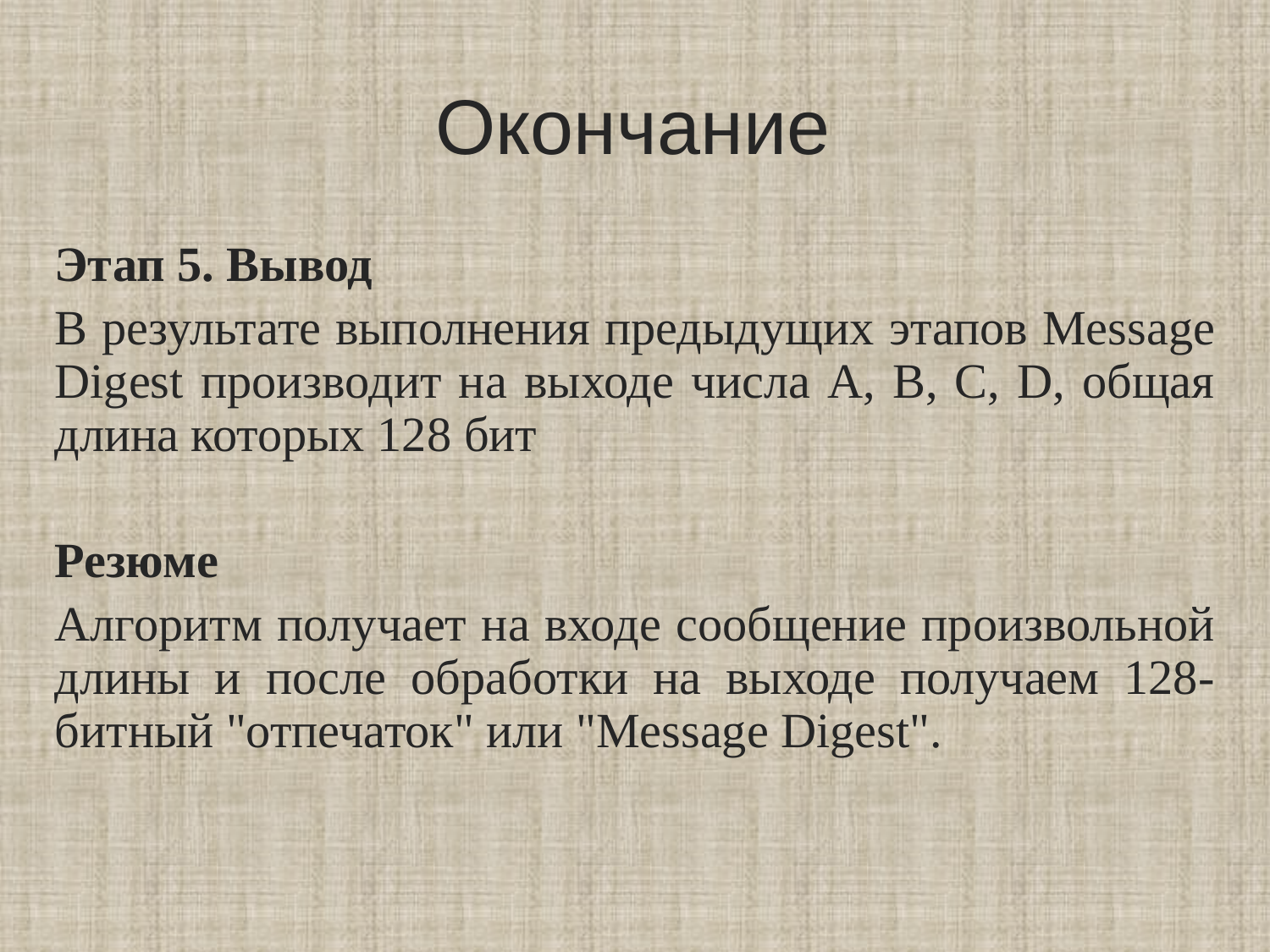

# Окончание
Этап 5. Вывод
В результате выполнения предыдущих этапов Message Digest производит на выходе числа A, B, C, D, общая длина которых 128 бит

Резюме
Алгоритм получает на входе сообщение произвольной длины и после обработки на выходе получаем 128-битный "отпечаток" или "Message Digest".